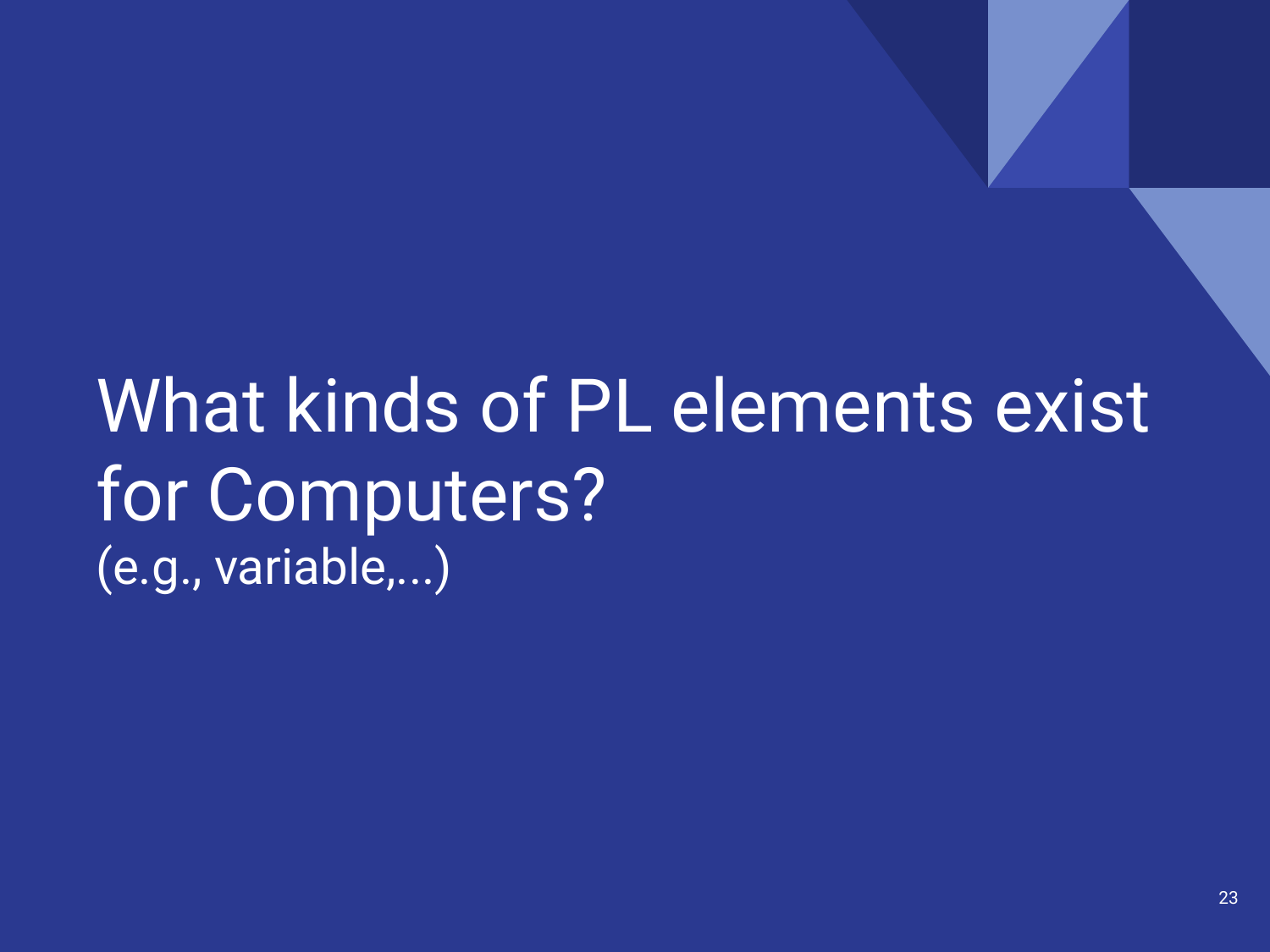

# What kinds of PL elements exist for Computers? (e.g., variable,...)
23